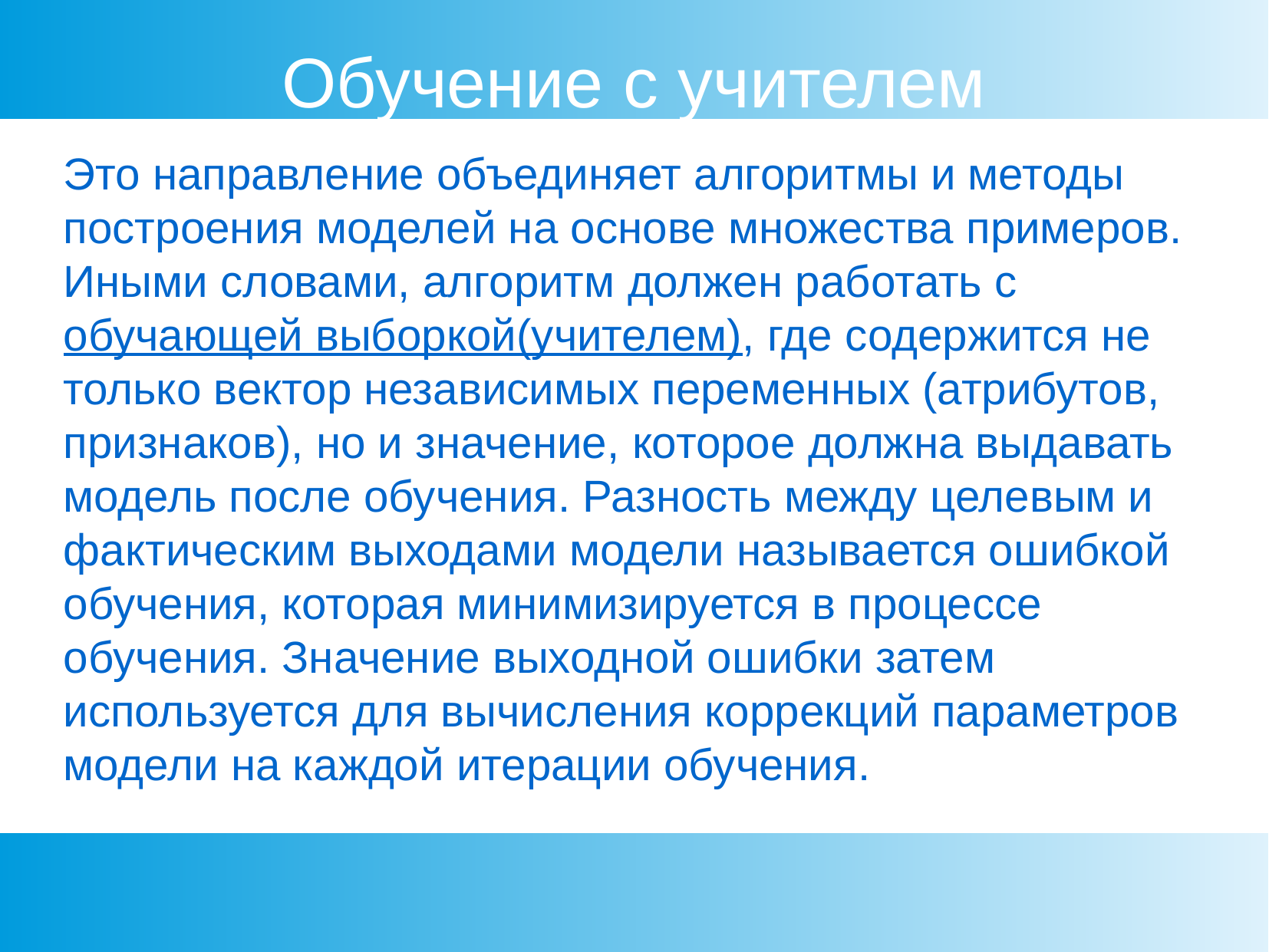

Обучение с учителем
Это направление объединяет алгоритмы и методы построения моделей на основе множества примеров. Иными словами, алгоритм должен работать с обучающей выборкой(учителем), где содержится не только вектор независимых переменных (атрибутов, признаков), но и значение, которое должна выдавать модель после обучения. Разность между целевым и фактическим выходами модели называется ошибкой обучения, которая минимизируется в процессе обучения. Значение выходной ошибки затем используется для вычисления коррекций параметров модели на каждой итерации обучения.